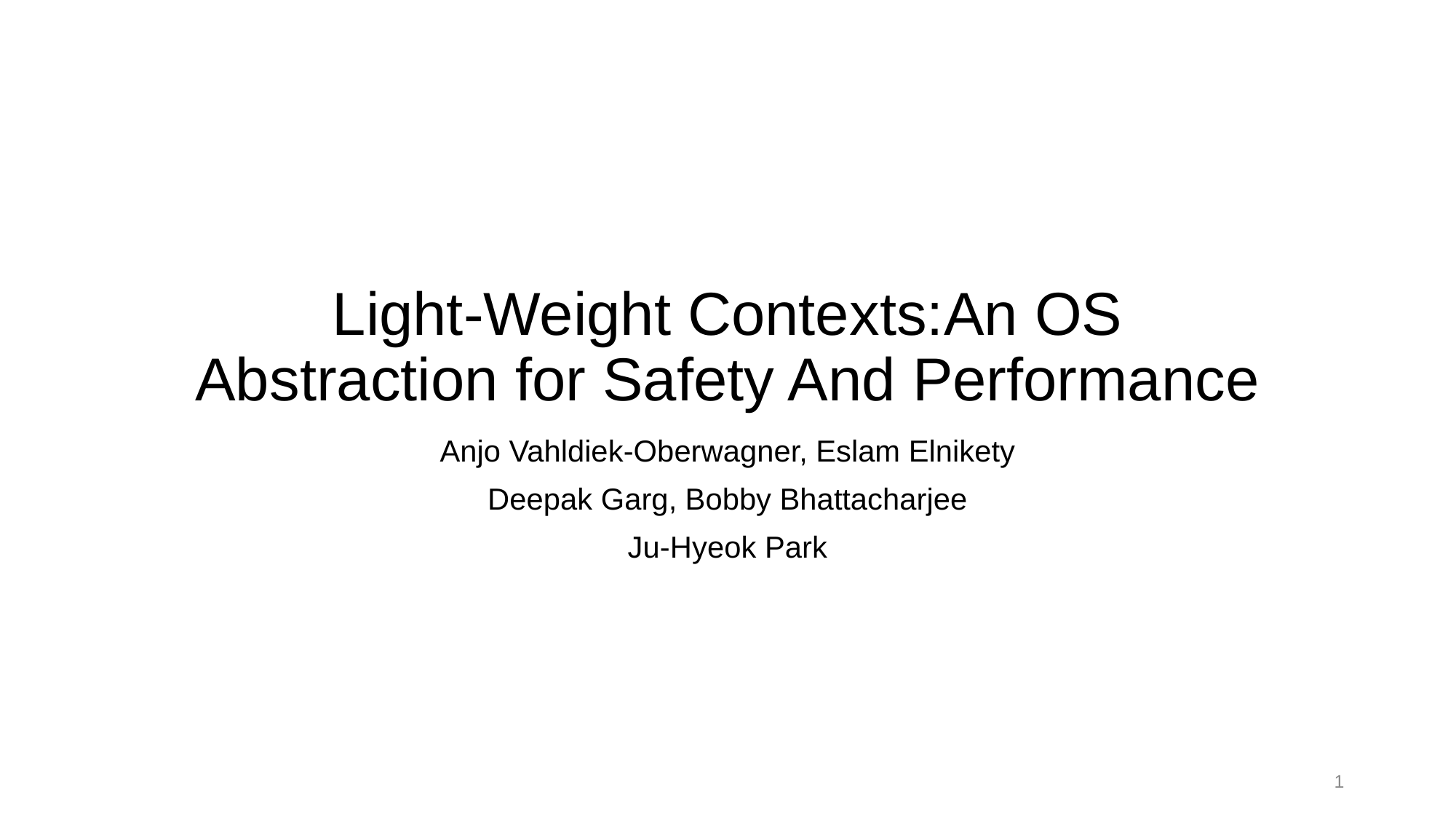

# Light-Weight Contexts:An OS Abstraction for Safety And Performance
Anjo Vahldiek-Oberwagner, Eslam Elnikety
Deepak Garg, Bobby Bhattacharjee
Ju-Hyeok Park
1